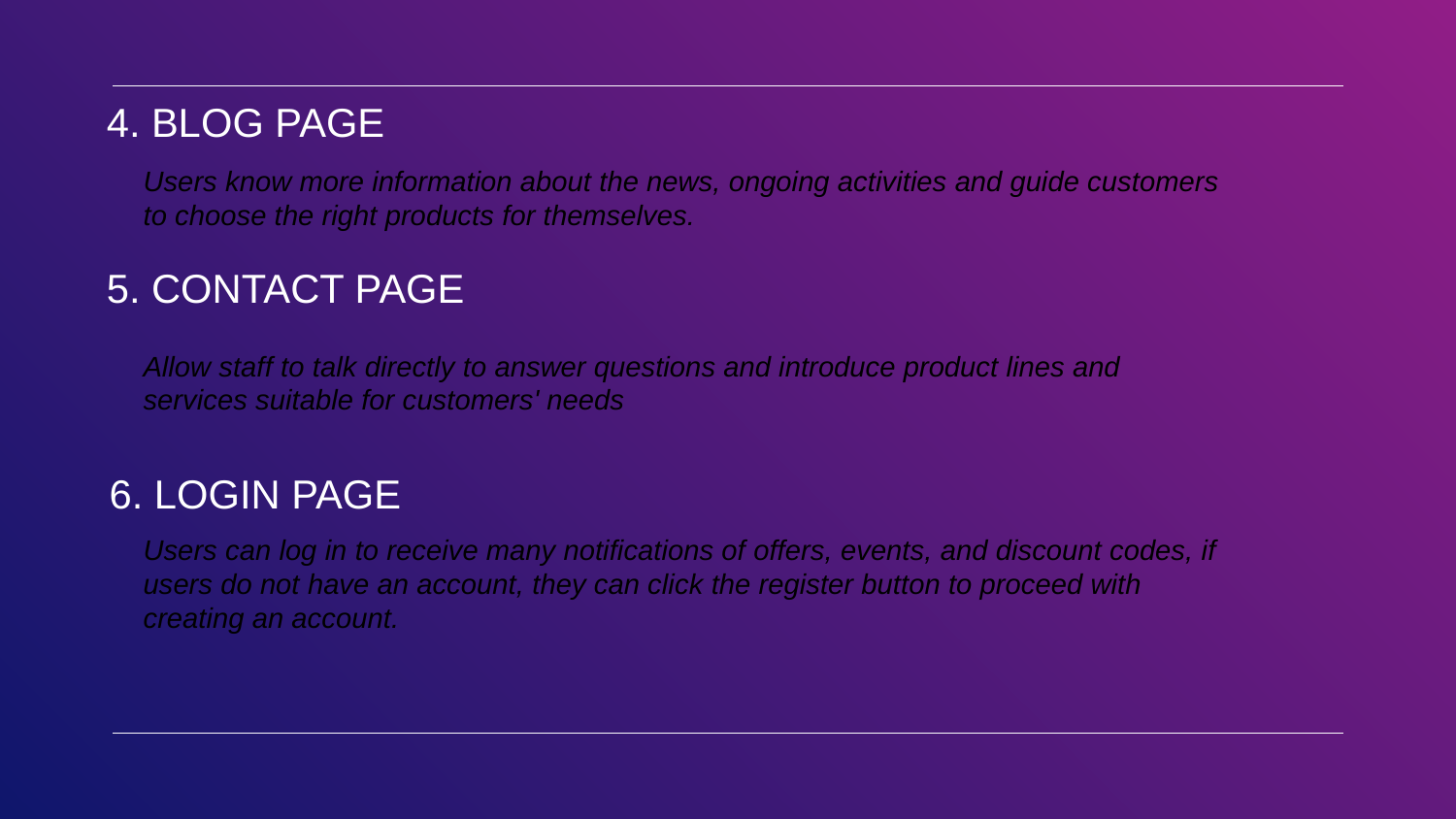

4. BLOG PAGE
Users know more information about the news, ongoing activities and guide customers to choose the right products for themselves.

5. CONTACT PAGE
Allow staff to talk directly to answer questions and introduce product lines and services suitable for customers' needs
6. LOGIN PAGE
Users can log in to receive many notifications of offers, events, and discount codes, if users do not have an account, they can click the register button to proceed with creating an account.